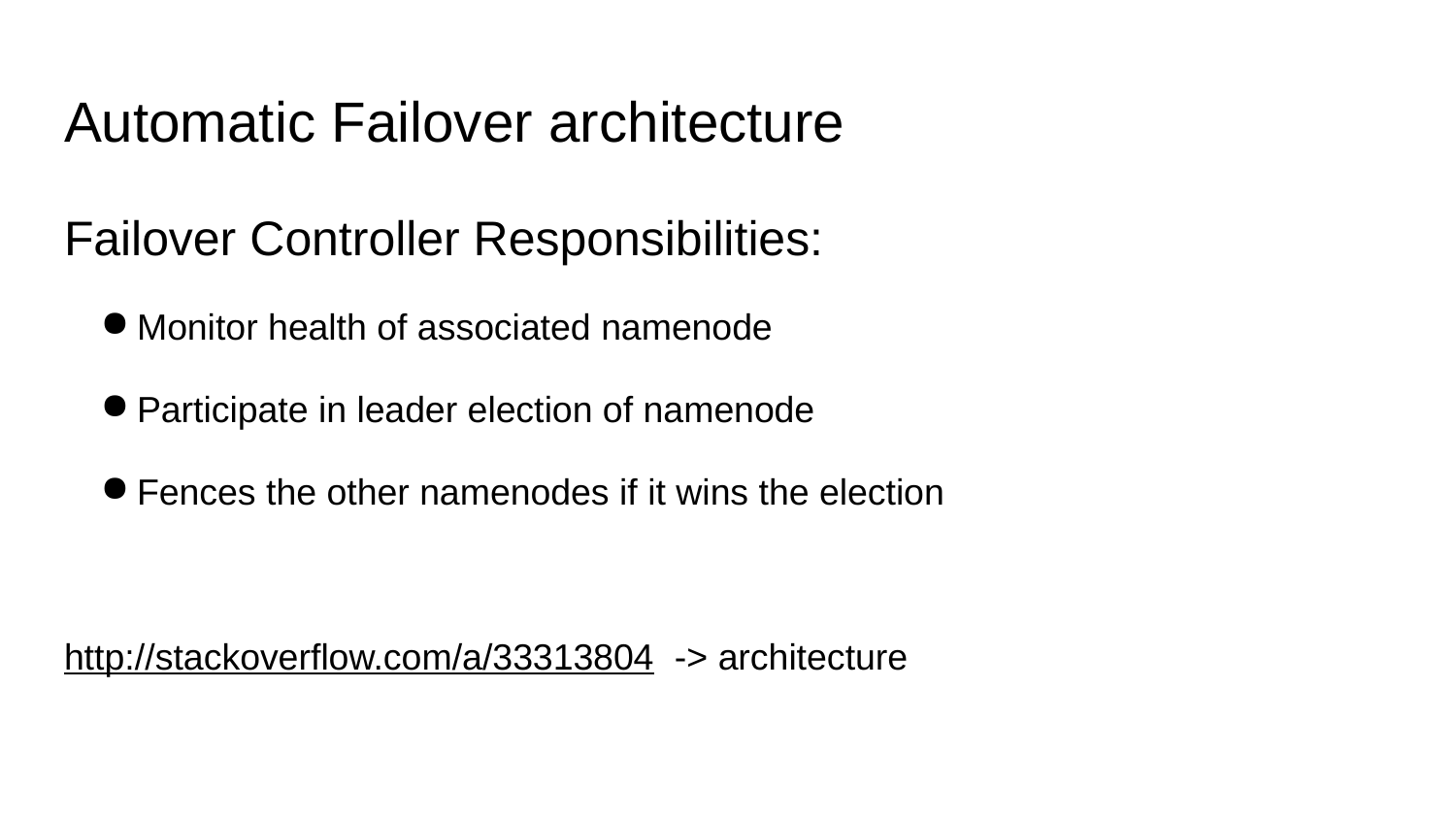

# Automatic Failover architecture
Failover Controller Responsibilities:
Monitor health of associated namenode
Participate in leader election of namenode
Fences the other namenodes if it wins the election

http://stackoverflow.com/a/33313804  -> architecture